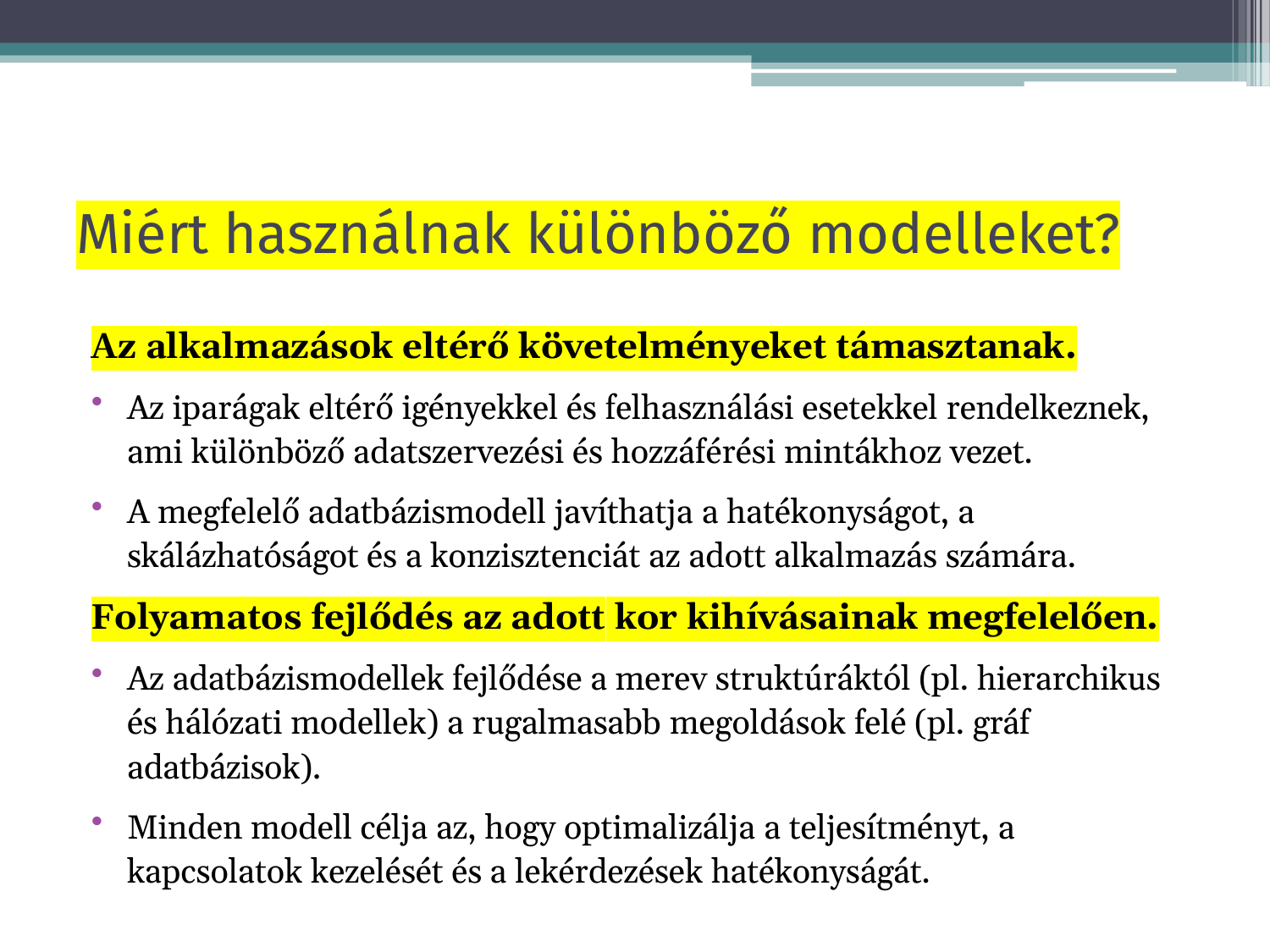

# Miért használnak különböző modelleket?
Az alkalmazások eltérő követelményeket támasztanak.
Az iparágak eltérő igényekkel és felhasználási esetekkel rendelkeznek,
ami különböző adatszervezési és hozzáférési mintákhoz vezet.
A megfelelő adatbázismodell javíthatja a hatékonyságot, a
skálázhatóságot és a konzisztenciát az adott alkalmazás számára.
Folyamatos fejlődés az adott kor kihívásainak megfelelően.
Az adatbázismodellek fejlődése a merev struktúráktól (pl. hierarchikus és hálózati modellek) a rugalmasabb megoldások felé (pl. gráf adatbázisok).
Minden modell célja az, hogy optimalizálja a teljesítményt, a
kapcsolatok kezelését és a lekérdezések hatékonyságát.